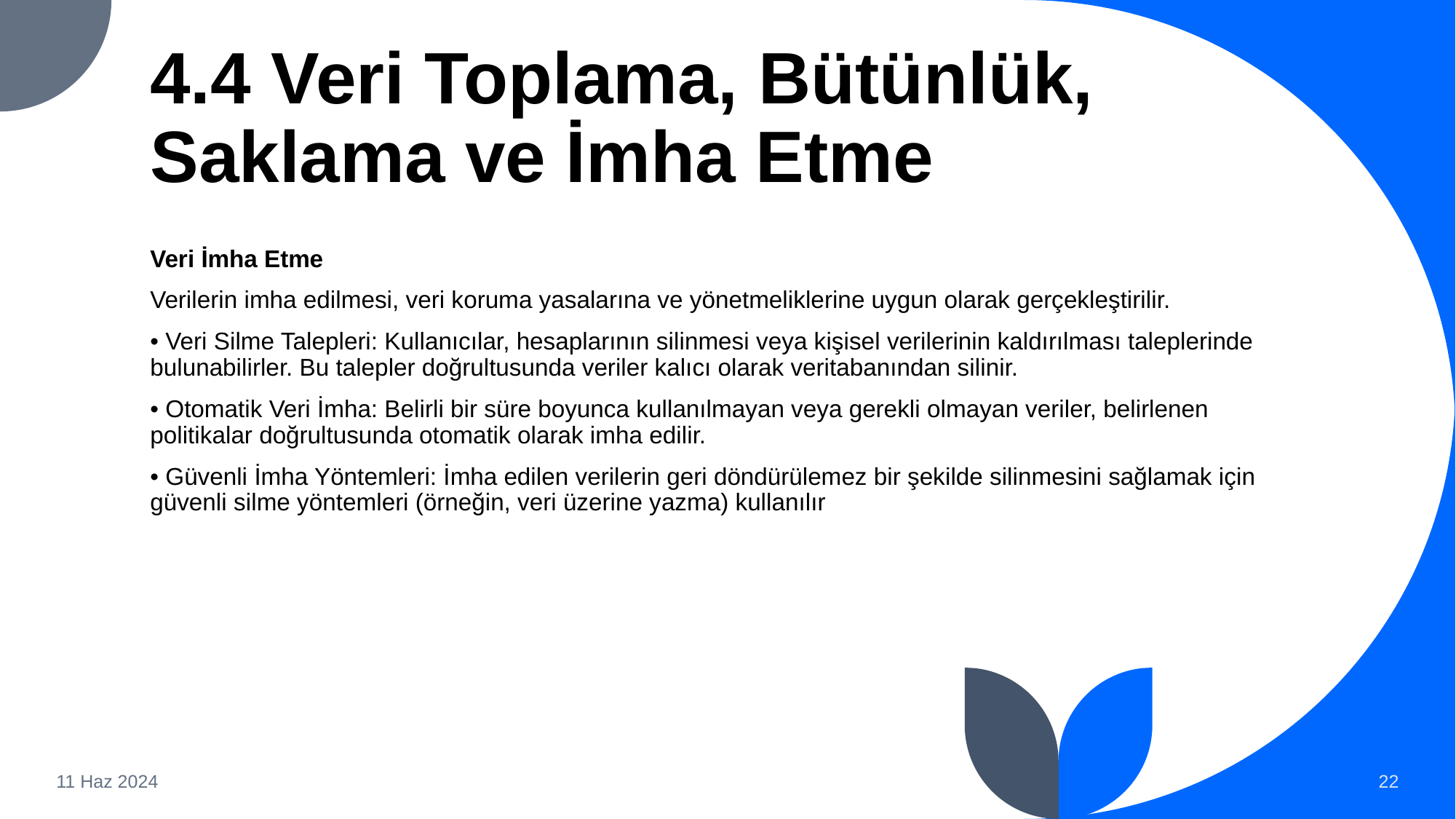

# 4.4 Veri Toplama, Bütünlük, Saklama ve İmha Etme
Veri İmha Etme
Verilerin imha edilmesi, veri koruma yasalarına ve yönetmeliklerine uygun olarak gerçekleştirilir.
• Veri Silme Talepleri: Kullanıcılar, hesaplarının silinmesi veya kişisel verilerinin kaldırılması taleplerinde bulunabilirler. Bu talepler doğrultusunda veriler kalıcı olarak veritabanından silinir.
• Otomatik Veri İmha: Belirli bir süre boyunca kullanılmayan veya gerekli olmayan veriler, belirlenen politikalar doğrultusunda otomatik olarak imha edilir.
• Güvenli İmha Yöntemleri: İmha edilen verilerin geri döndürülemez bir şekilde silinmesini sağlamak için güvenli silme yöntemleri (örneğin, veri üzerine yazma) kullanılır
11 Haz 2024
22